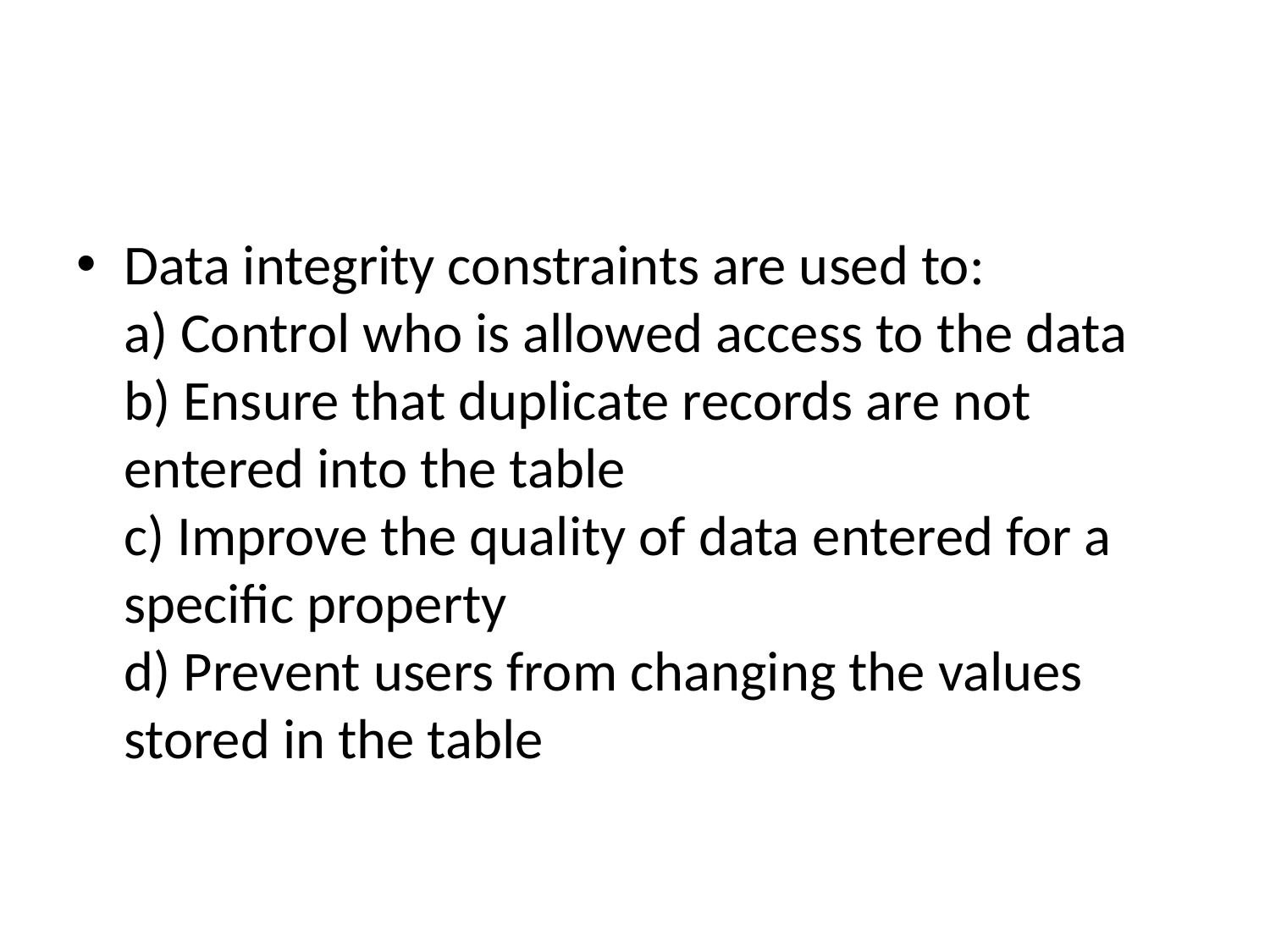

#
Data integrity constraints are used to:
a) Control who is allowed access to the data
b) Ensure that duplicate records are not entered into the table
c) Improve the quality of data entered for a specific property
d) Prevent users from changing the values stored in the table